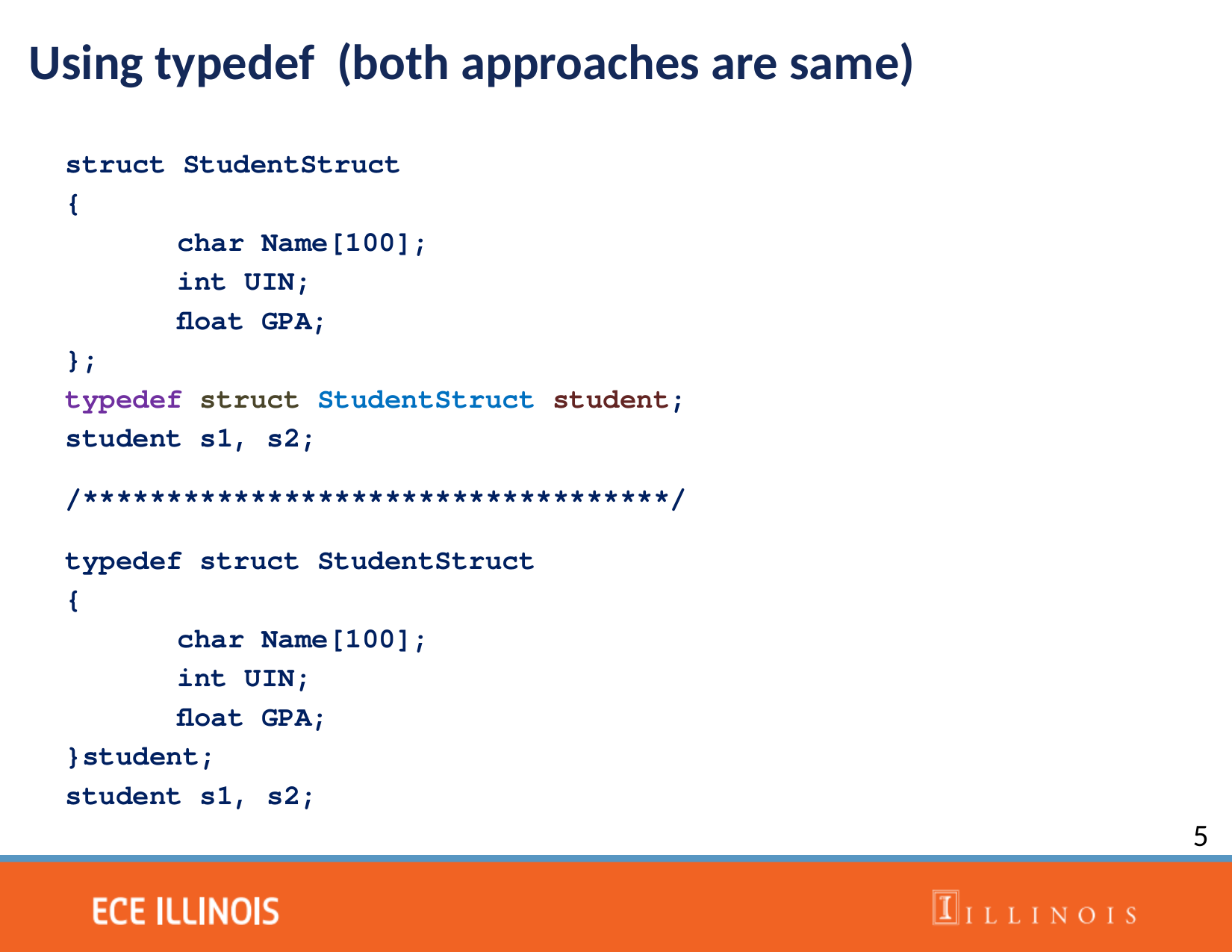

Using typedef  (both approaches are same)
struct StudentStruct
{
	char Name[100];
	int UIN;
	float GPA;
};
typedef struct StudentStruct student;
student s1, s2;

/***********************************/

typedef struct StudentStruct
{
	char Name[100];
	int UIN;
	float GPA;
}student;
student s1, s2;

5